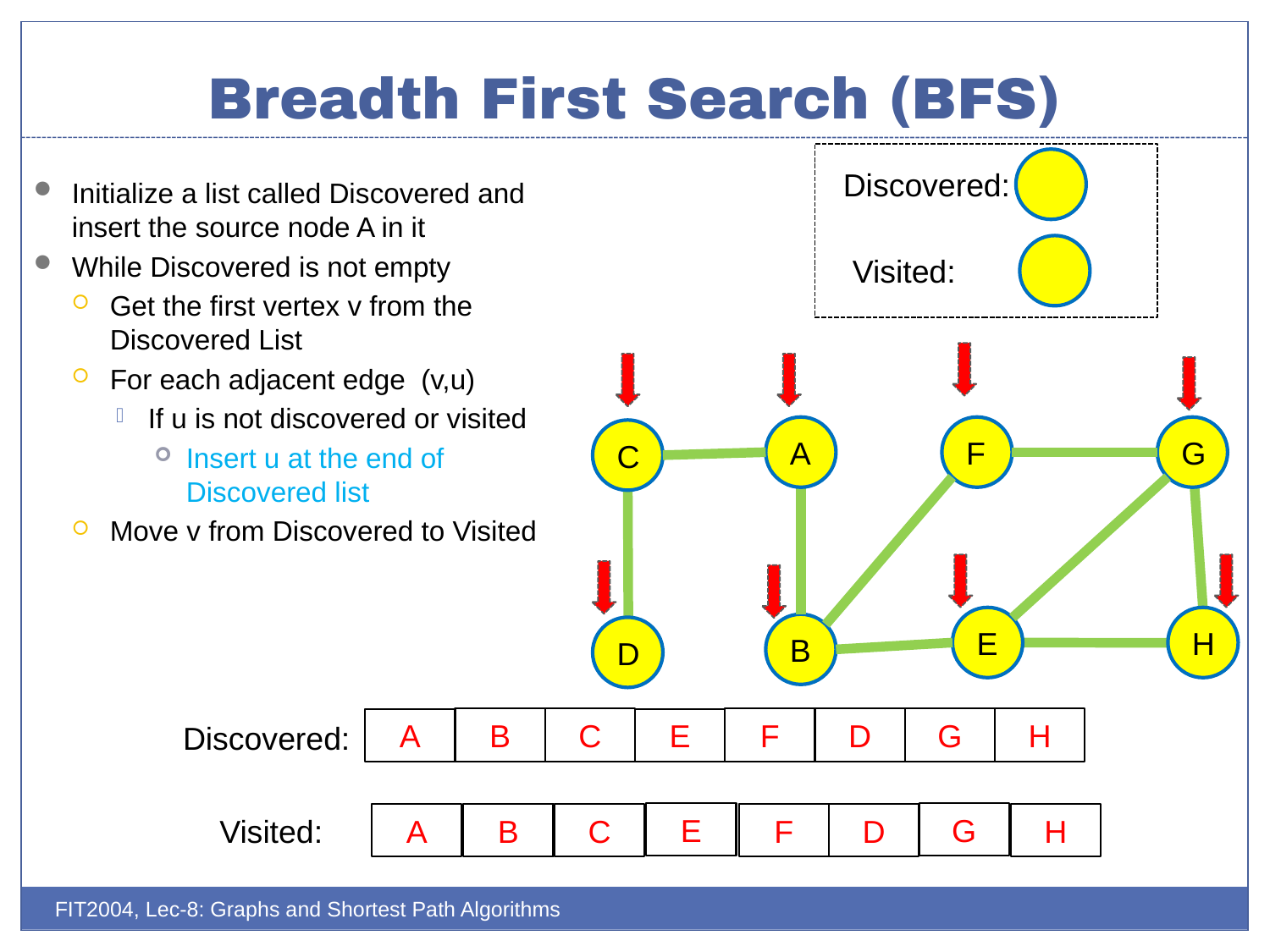

# Breadth First Search (BFS)

Discovered:
Initialize a list called Discovered and insert the source node A in it
While Discovered is not empty
Get the first vertex v from the Discovered List
For each adjacent edge  (v,u)
If u is not discovered or visited
Insert u at the end of Discovered list
Move v from Discovered to Visited

Visited:

A
F
G
C

E
H
B
D
B
C
F
D
G
H
A
E
Discovered:
E
G
A
B
C
F
D
H
Visited:
FIT2004, Lec-8: Graphs and Shortest Path Algorithms